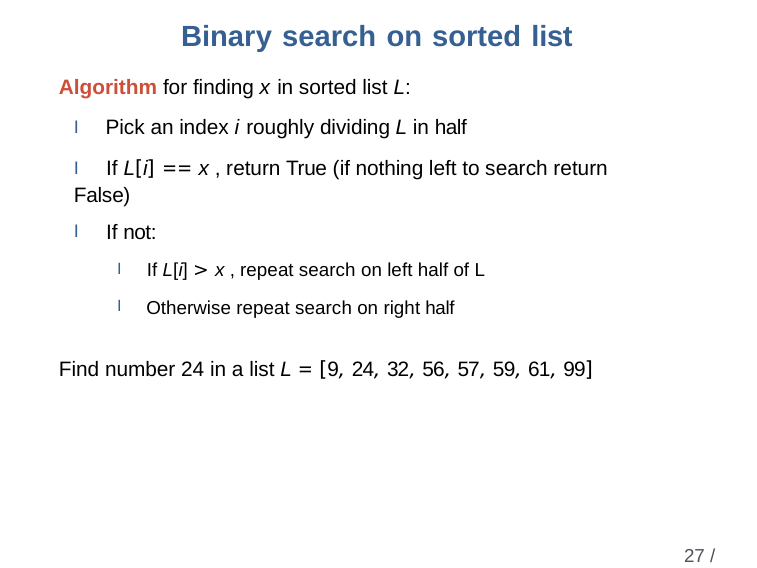

# Binary search on sorted list
Algorithm for finding x in sorted list L:
I Pick an index i roughly dividing L in half
I If L[i] == x , return True (if nothing left to search return False)
I If not:
I If L[i] > x , repeat search on left half of L
I Otherwise repeat search on right half

Find number 24 in a list L = [9, 24, 32, 56, 57, 59, 61, 99]
27 / 31